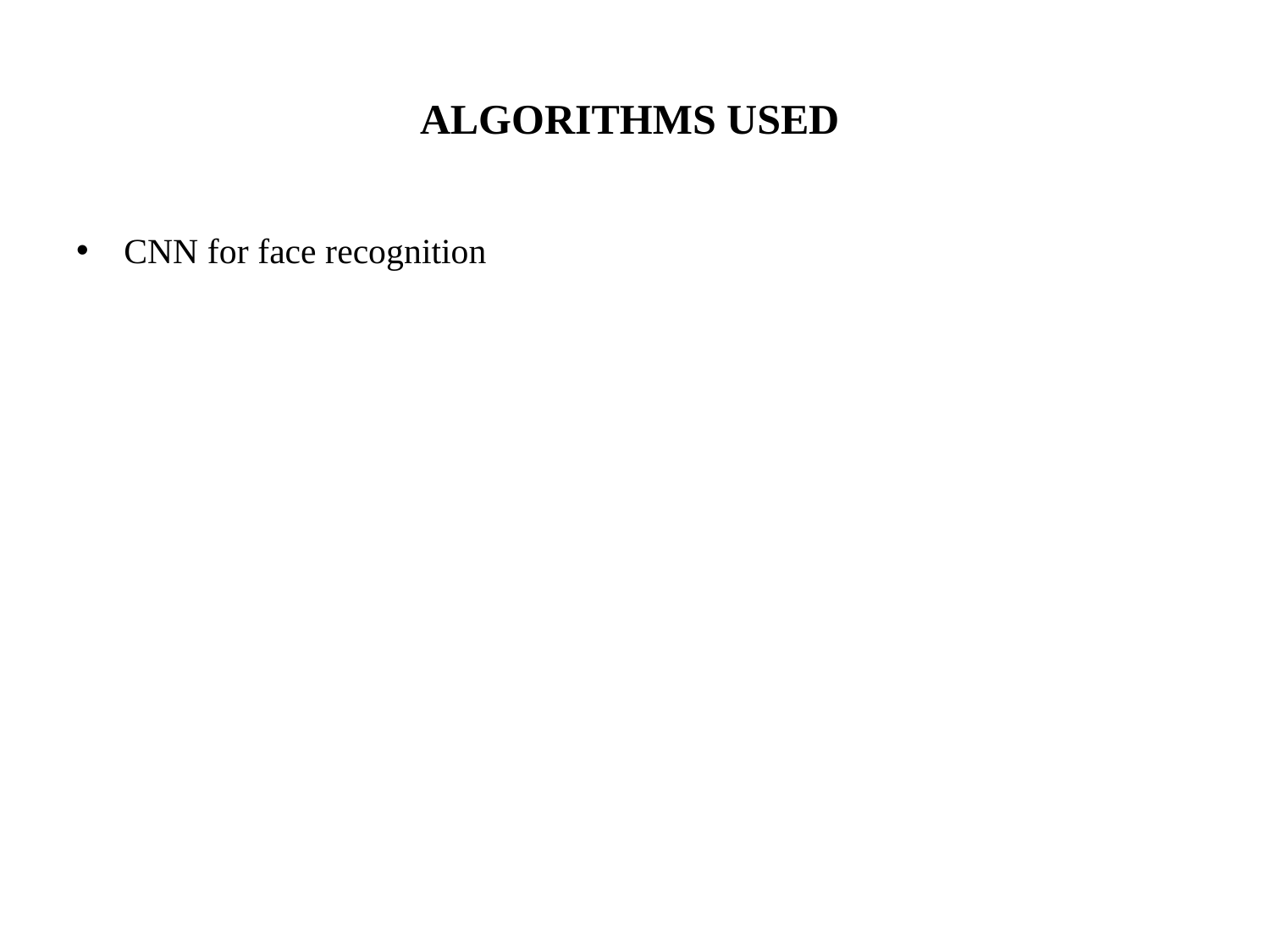

# ALGORITHMS USED
CNN for face recognition